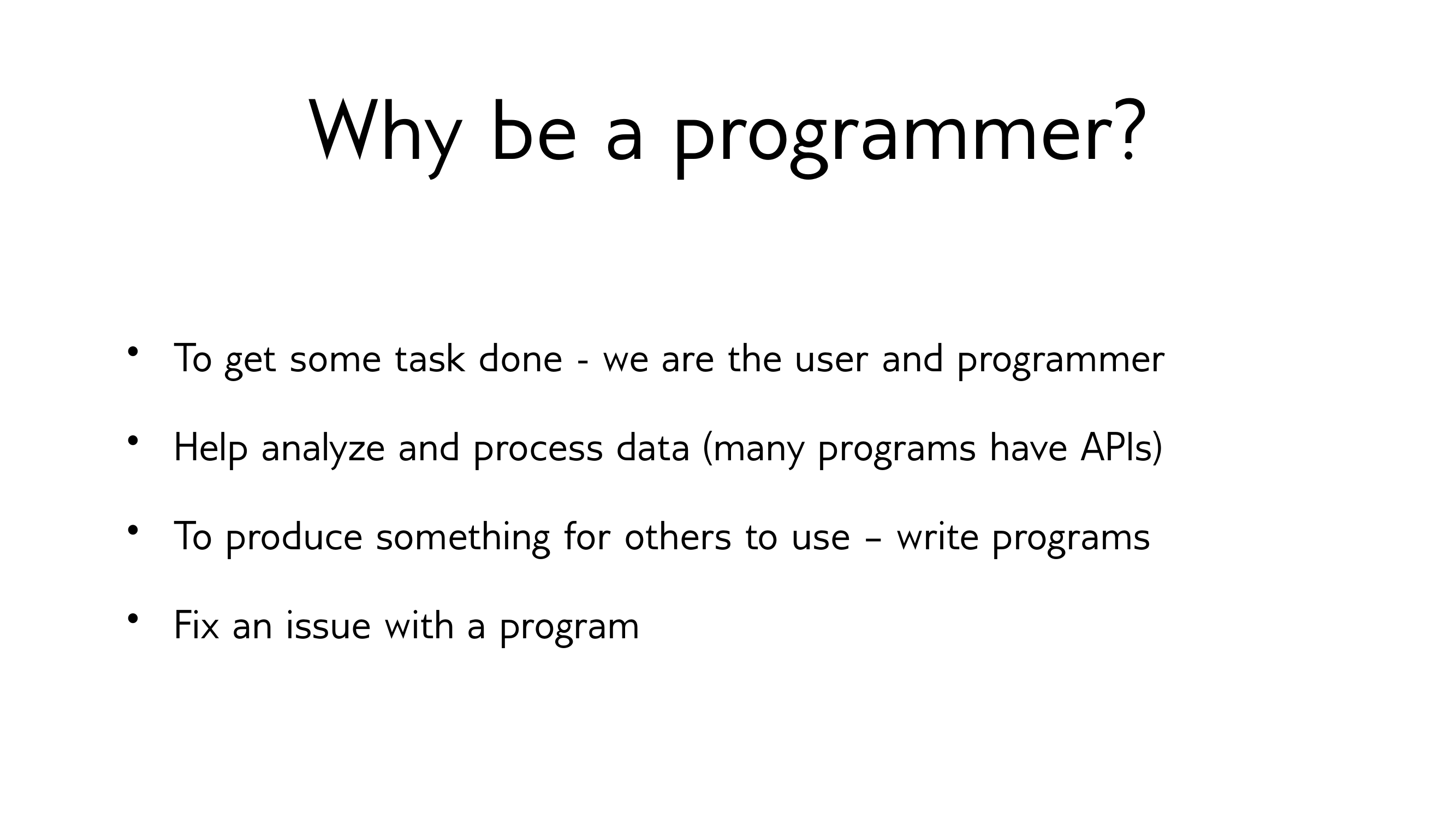

Why be a programmer?
To get some task done - we are the user and programmer
Help analyze and process data (many programs have APIs)
To produce something for others to use – write programs
Fix an issue with a program